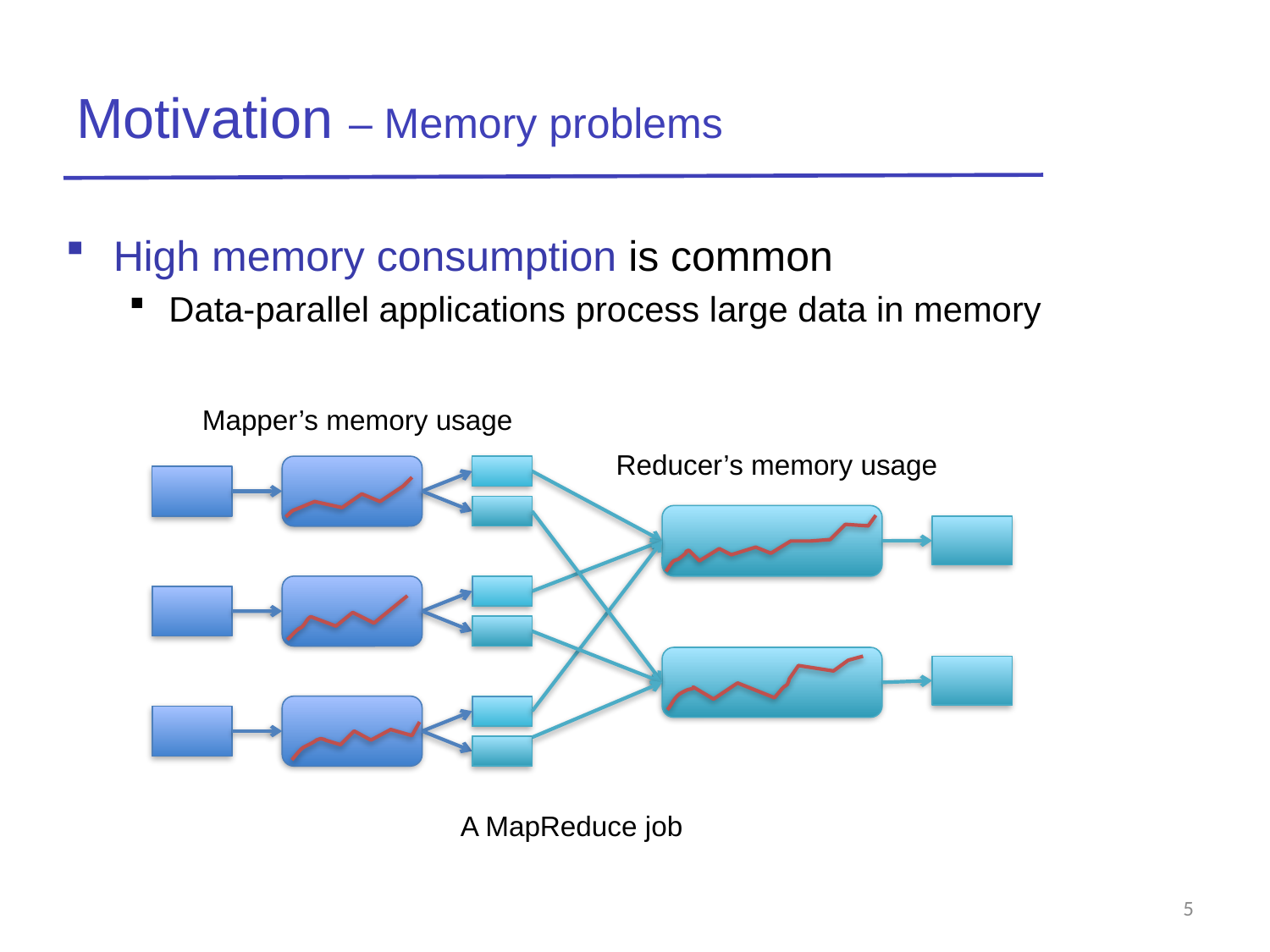

# Motivation – Memory problems
High memory consumption is common
Data-parallel applications process large data in memory

Mapper’s memory usage
Reducer’s memory usage

A MapReduce job
5